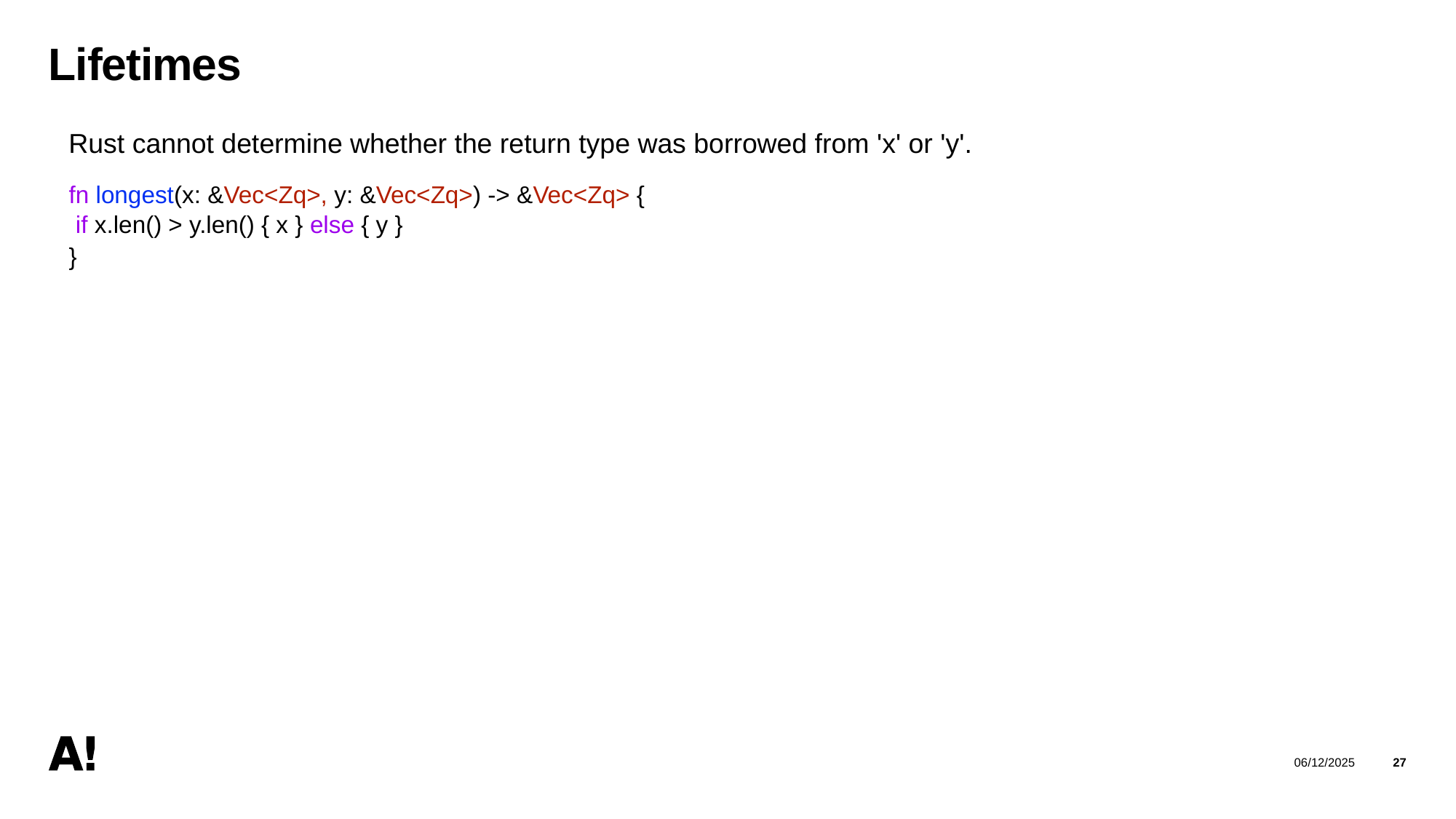

27
06/12/2025
# Lifetimes
Rust cannot determine whether the return type was borrowed from 'x' or 'y'.
fn longest(x: &Vec<Zq>, y: &Vec<Zq>) -> &Vec<Zq> {
 if x.len() > y.len() { x } else { y }
}